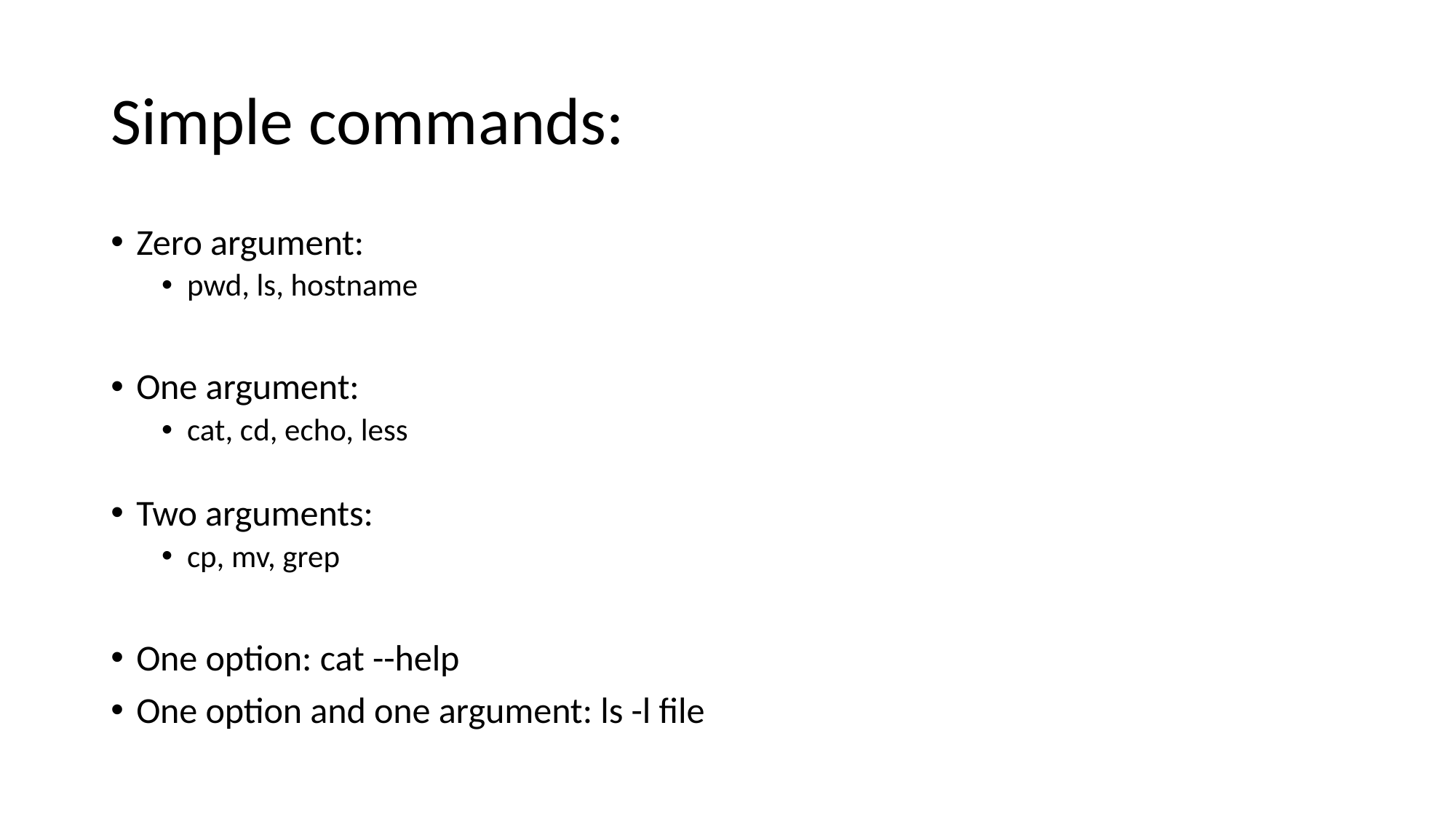

# Simple commands:
Zero argument:
pwd, ls, hostname

One argument:
cat, cd, echo, less
Two arguments:
cp, mv, grep

One option: cat --help
One option and one argument: ls -l file